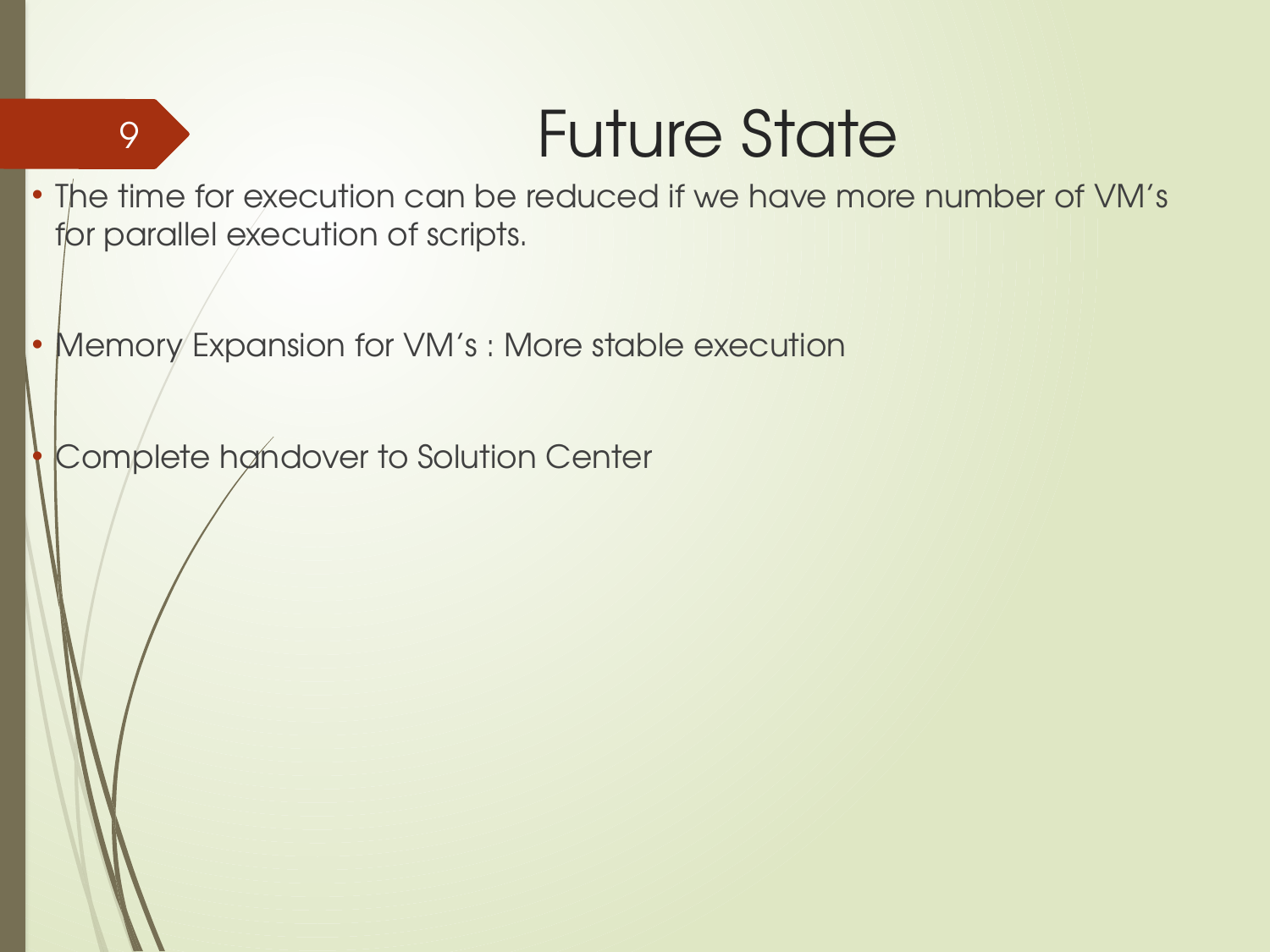

# Future State
9
The time for execution can be reduced if we have more number of VM’s for parallel execution of scripts.

Memory Expansion for VM’s : More stable execution

Complete handover to Solution Center